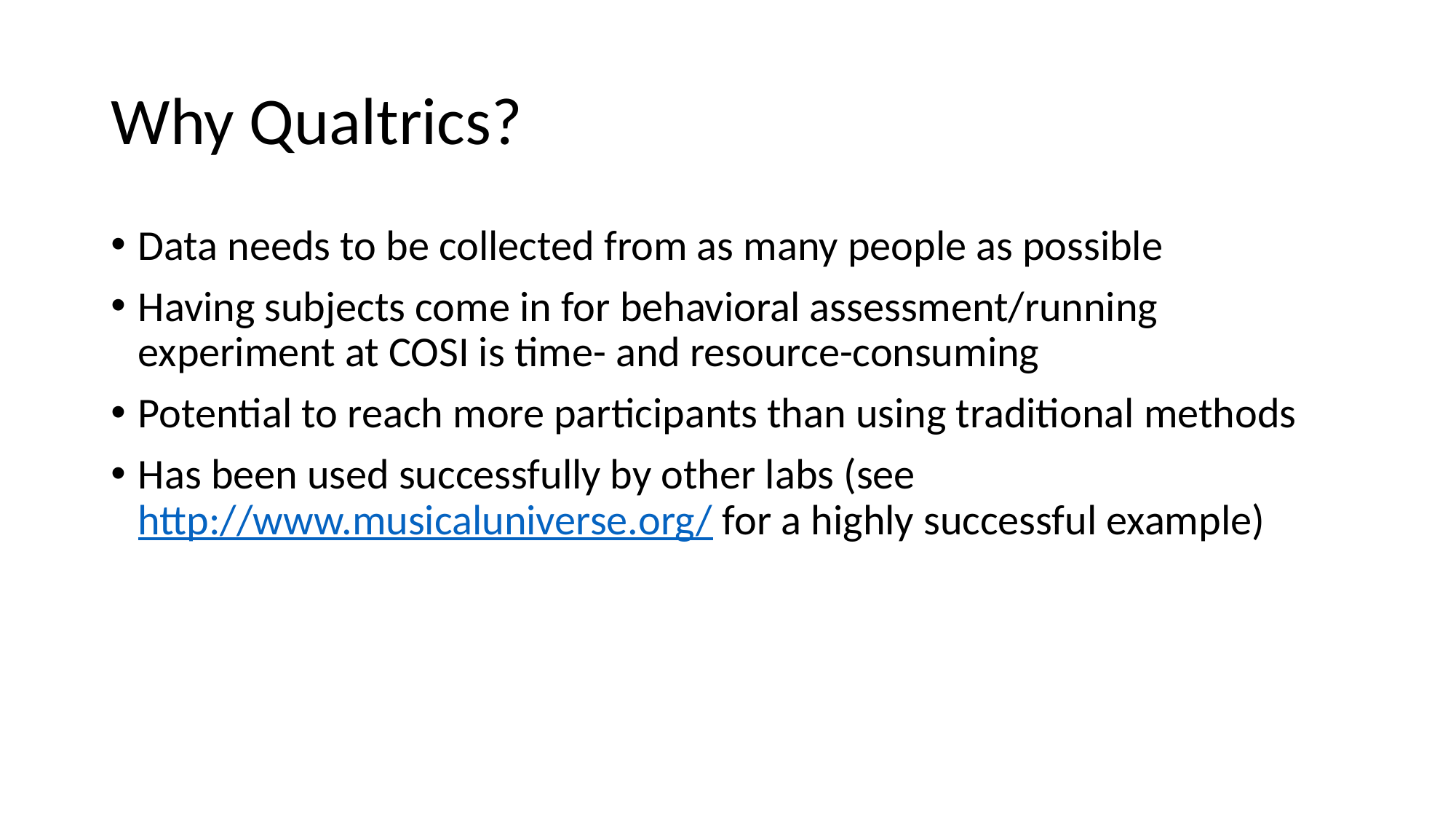

# Why Qualtrics?
Data needs to be collected from as many people as possible
Having subjects come in for behavioral assessment/running experiment at COSI is time- and resource-consuming
Potential to reach more participants than using traditional methods
Has been used successfully by other labs (see http://www.musicaluniverse.org/ for a highly successful example)